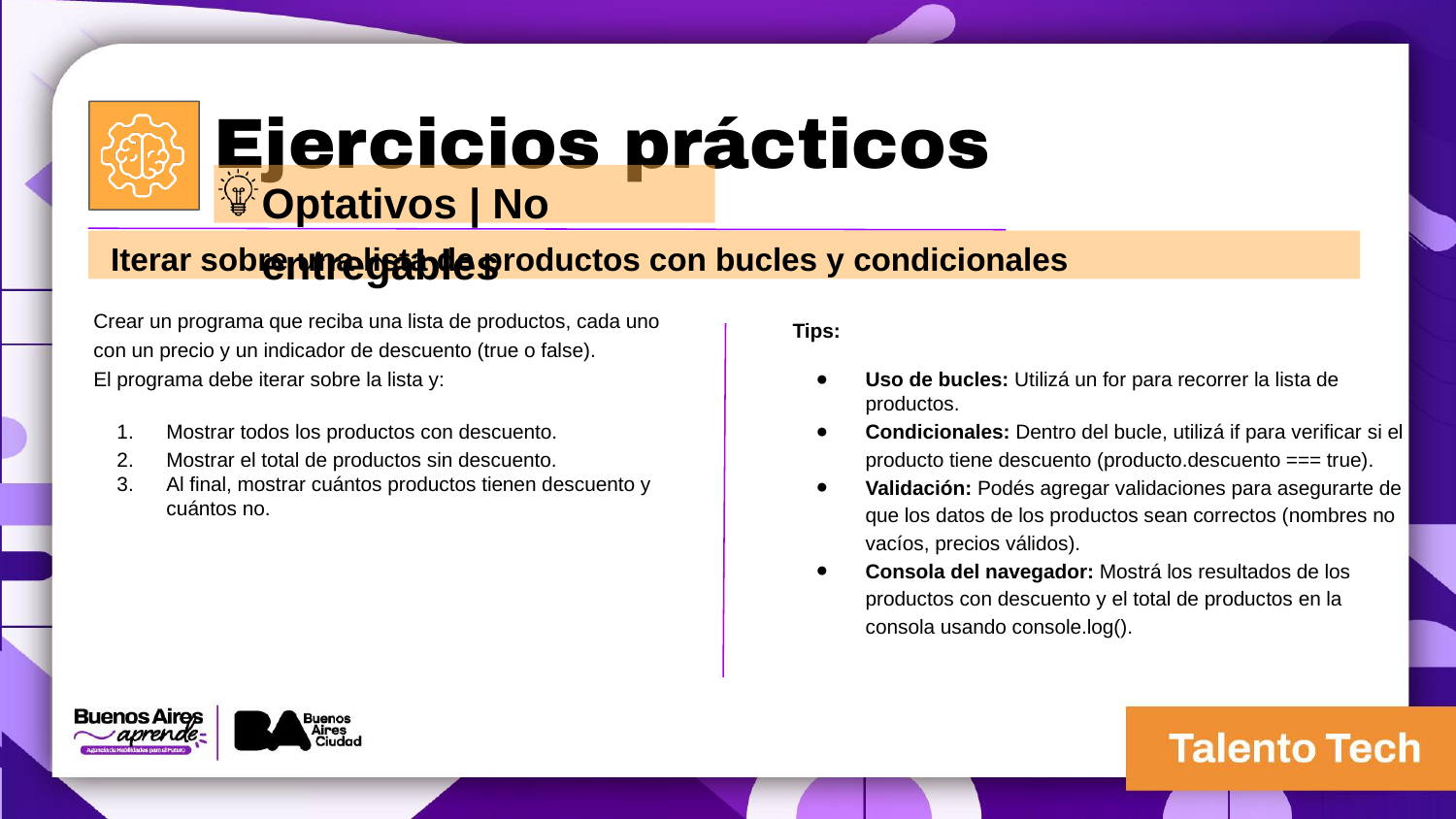

Ejercicios prácticos

Optativos | No entregables

Iterar sobre una lista de productos con bucles y condicionales
Crear un programa que reciba una lista de productos, cada uno con un precio y un indicador de descuento (true o false).
El programa debe iterar sobre la lista y:
Mostrar todos los productos con descuento.
Mostrar el total de productos sin descuento.
Al final, mostrar cuántos productos tienen descuento y cuántos no.

Tips:
Uso de bucles: Utilizá un for para recorrer la lista de productos.
Condicionales: Dentro del bucle, utilizá if para verificar si el producto tiene descuento (producto.descuento === true).
Validación: Podés agregar validaciones para asegurarte de que los datos de los productos sean correctos (nombres no vacíos, precios válidos).
Consola del navegador: Mostrá los resultados de los productos con descuento y el total de productos en la consola usando console.log().